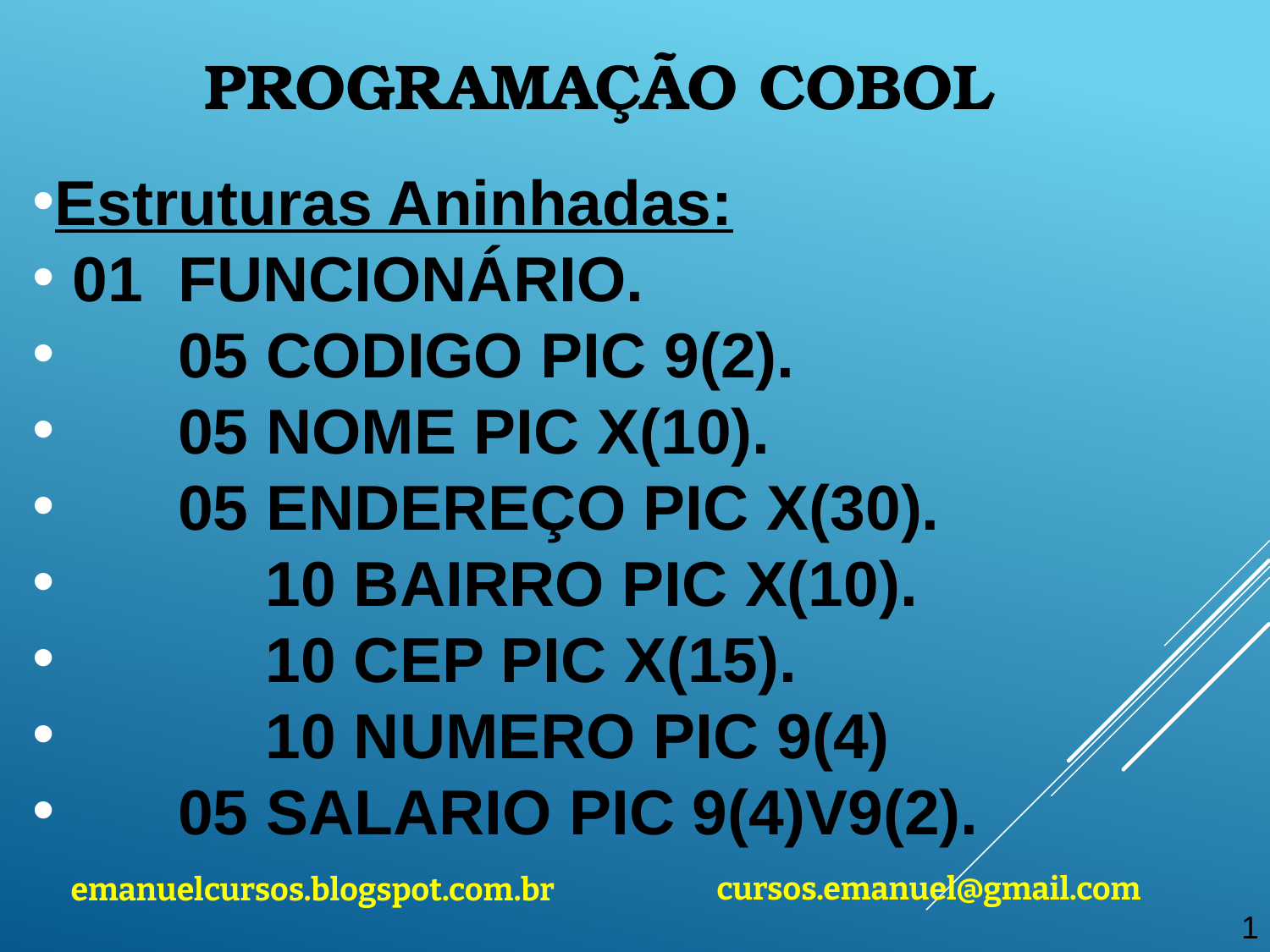

Programação cobol
Estruturas Aninhadas:
 01  FUNCIONÁRIO.
       05 CODIGO PIC 9(2).
       05 NOME PIC X(10).
       05 ENDEREÇO PIC X(30).
            10 BAIRRO PIC X(10).
            10 CEP PIC X(15).
            10 NUMERO PIC 9(4)
       05 SALARIO PIC 9(4)V9(2).
cursos.emanuel@gmail.com
emanuelcursos.blogspot.com.br
1